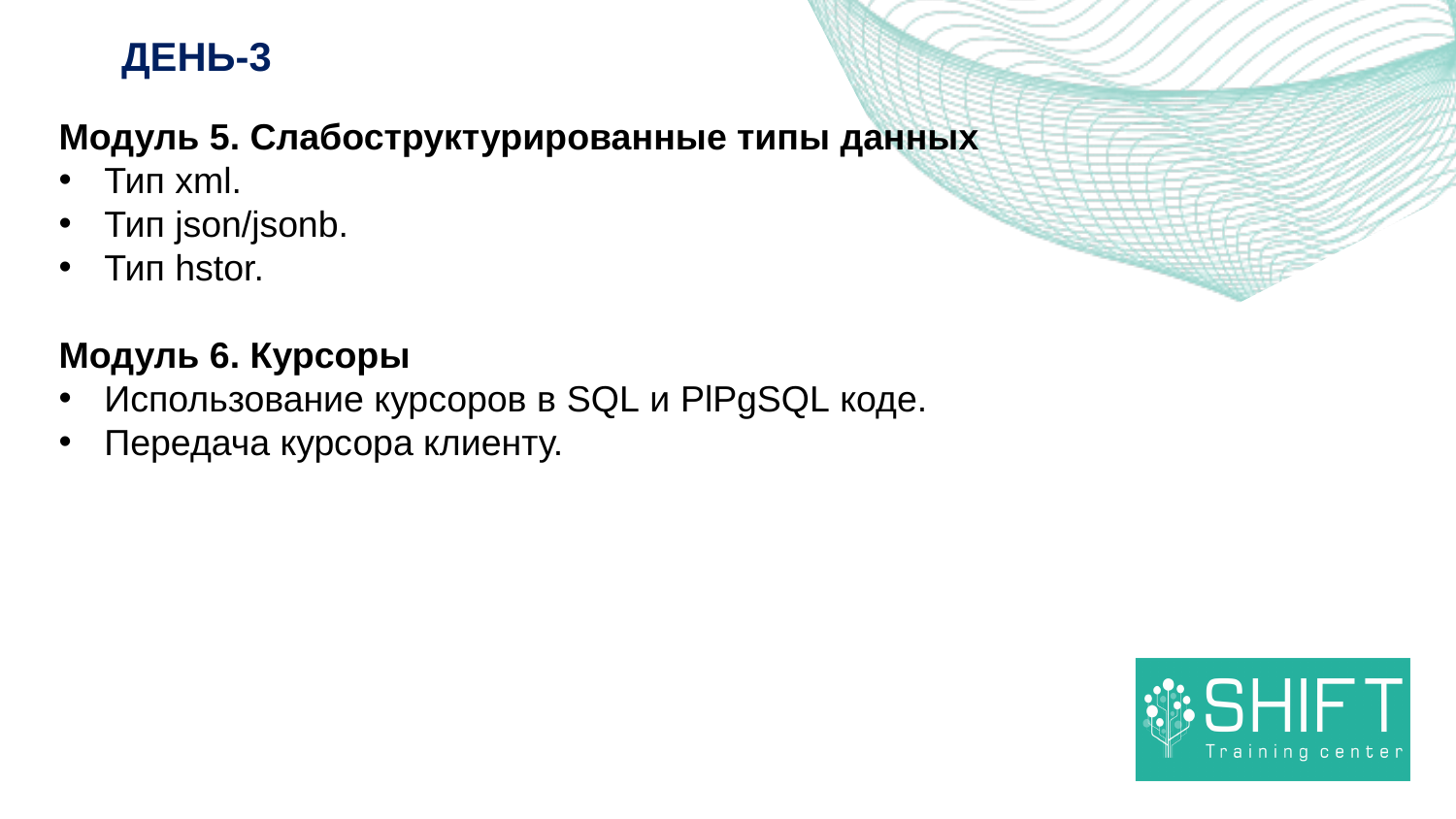

ДЕНЬ-3
Модуль 5. Слабоструктурированные типы данных
Тип xml.
Тип json/jsonb.
Тип hstor.

Модуль 6. Курсоры
Использование курсоров в SQL и PlPgSQL коде.
Передача курсора клиенту.